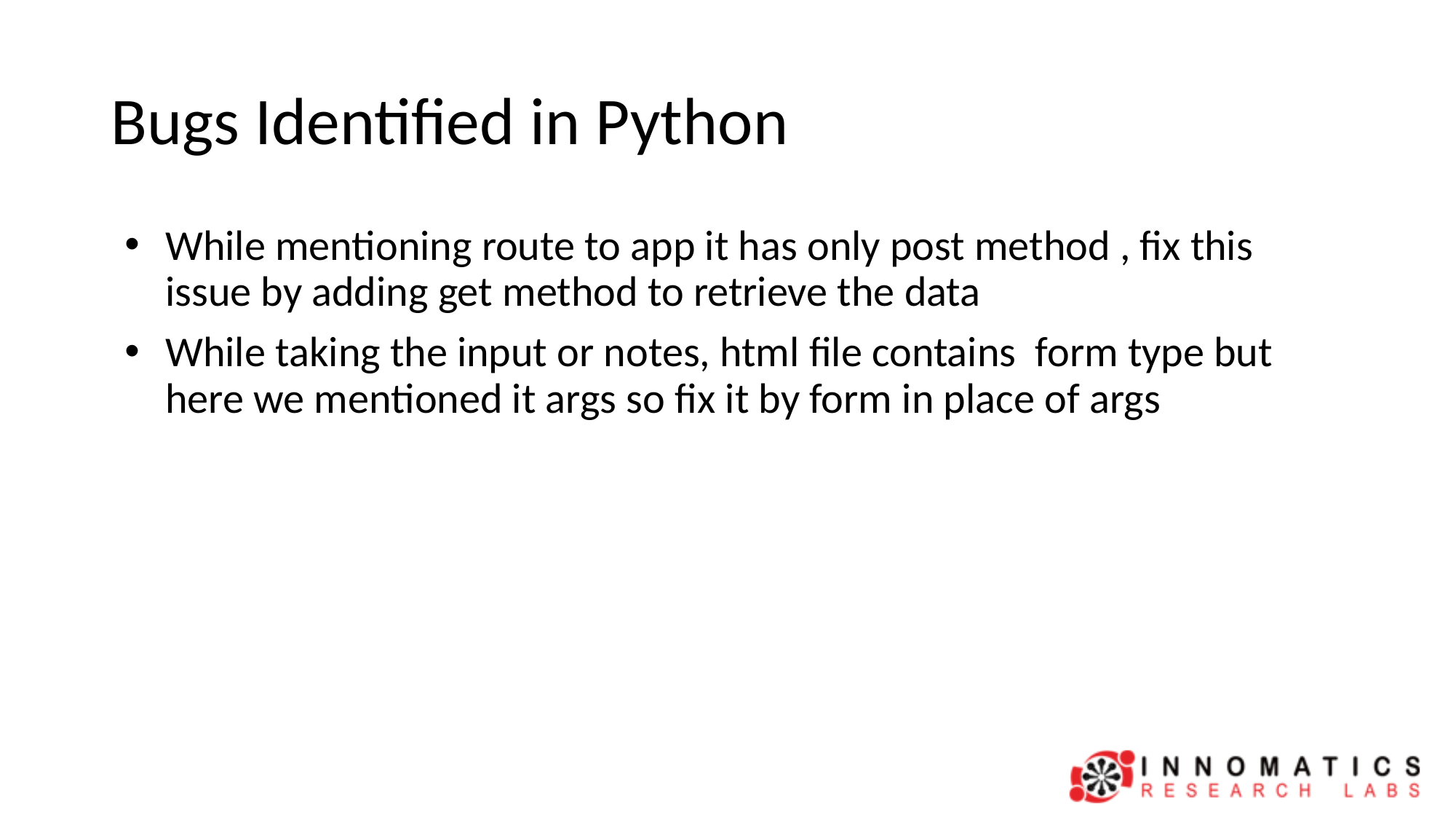

# Bugs Identified in Python
While mentioning route to app it has only post method , fix this issue by adding get method to retrieve the data
While taking the input or notes, html file contains  form type but here we mentioned it args so fix it by form in place of args